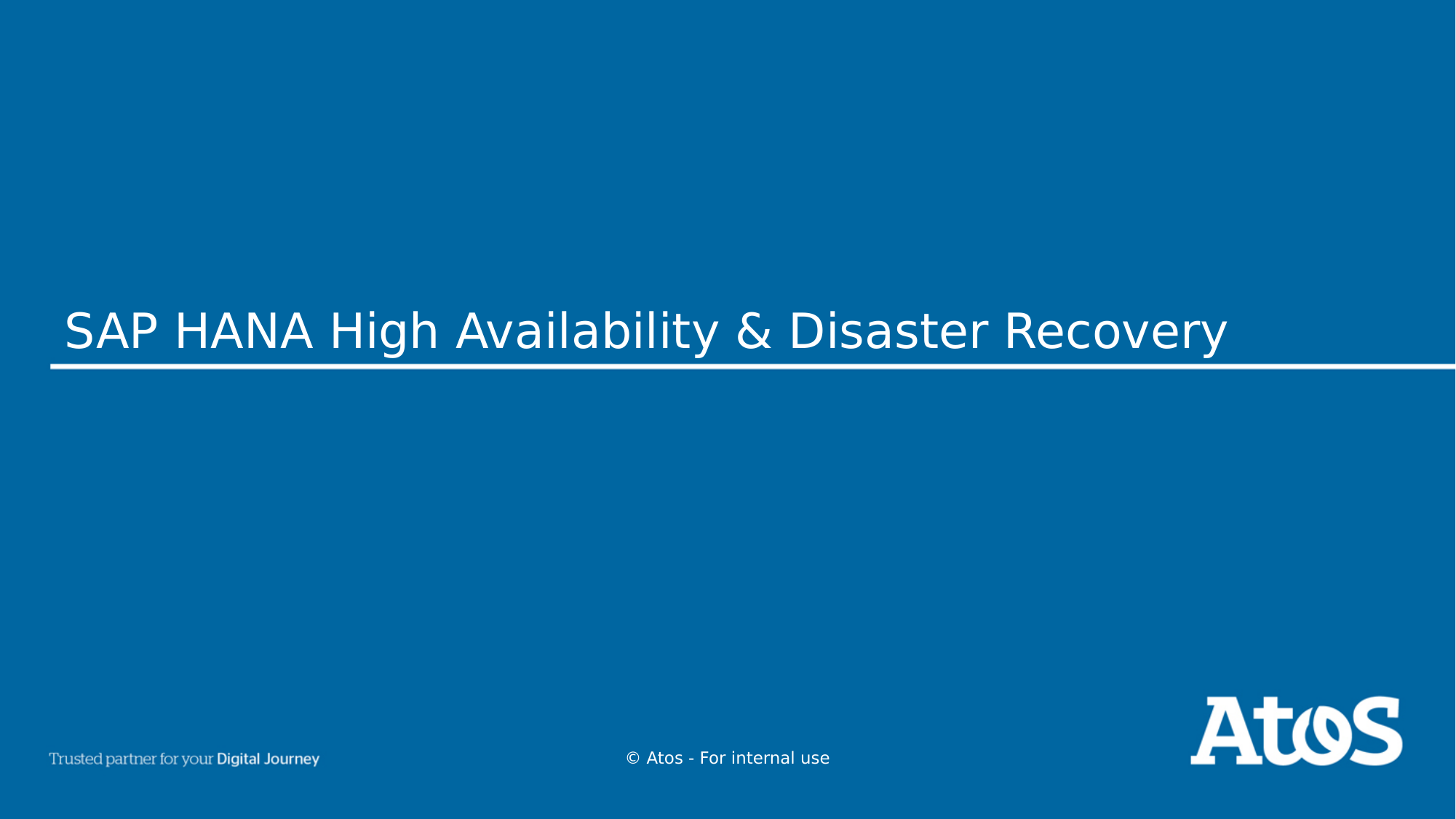

# SAP HANA High Availability & Disaster Recovery